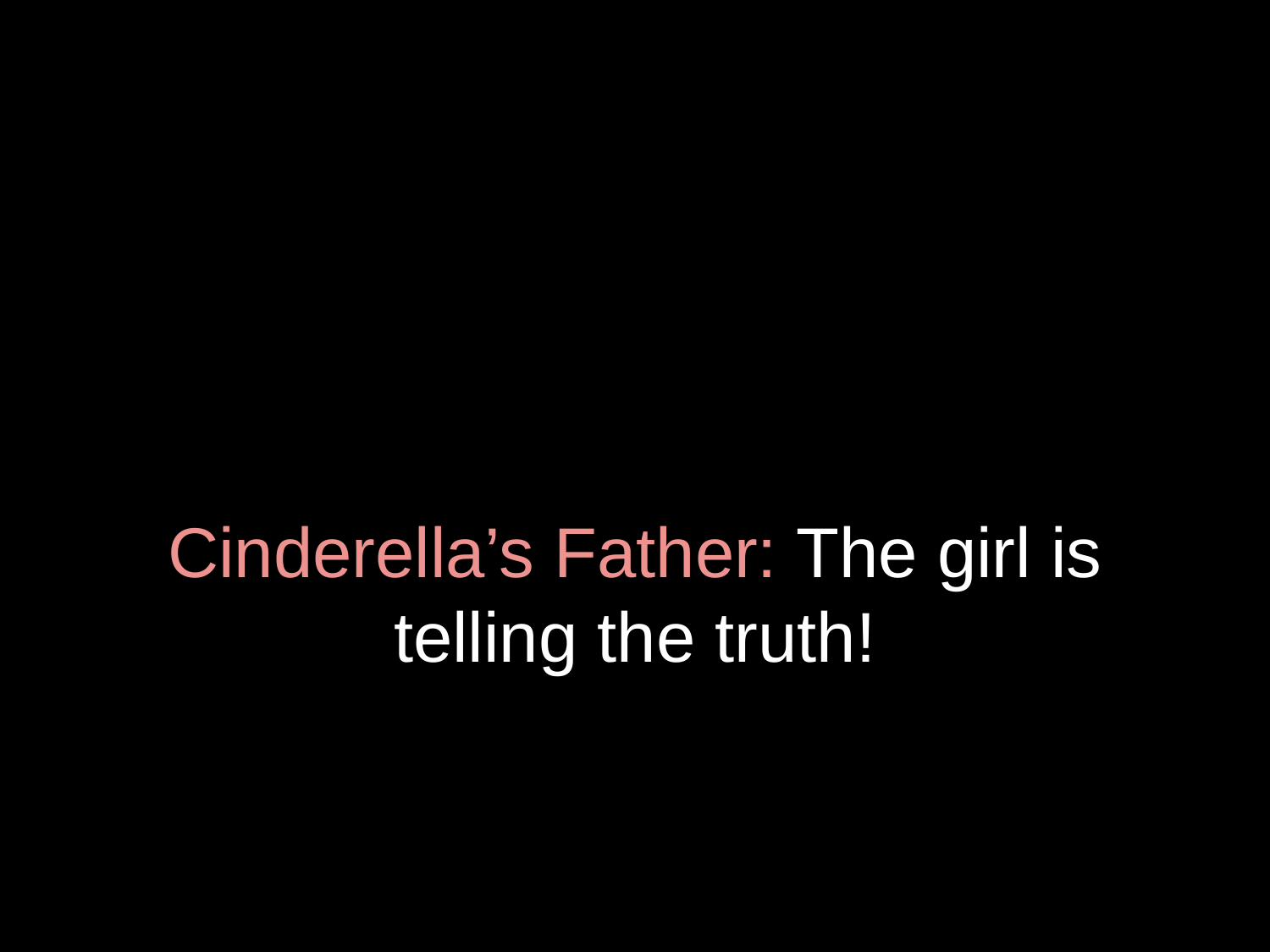

# Cinderella’s Father: The girl is telling the truth!